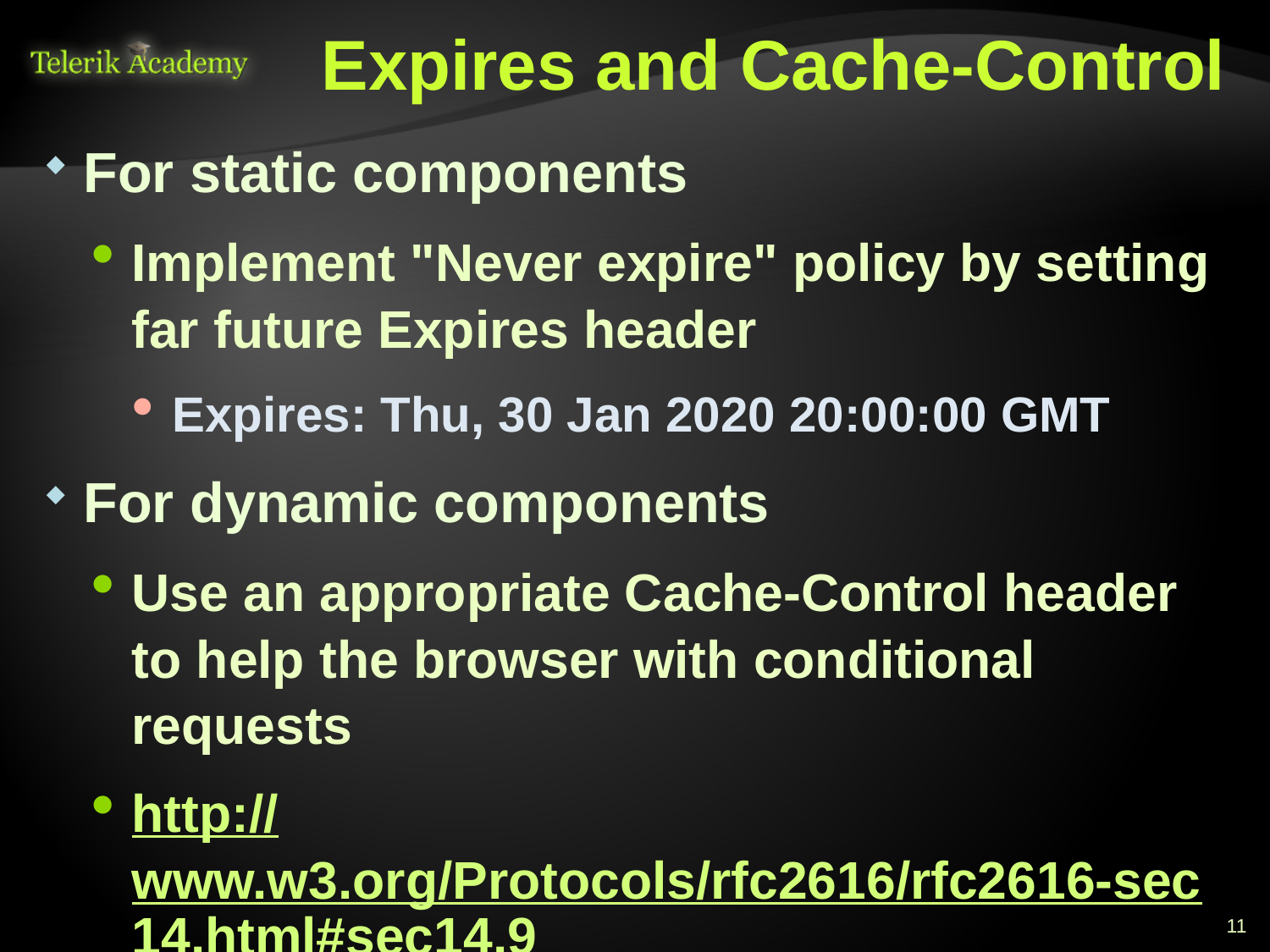

# Expires and Cache-Control
For static components
Implement "Never expire" policy by setting far future Expires header
Expires: Thu, 30 Jan 2020 20:00:00 GMT
For dynamic components
Use an appropriate Cache-Control header to help the browser with conditional requests
http://www.w3.org/Protocols/rfc2616/rfc2616-sec14.html#sec14.9
11